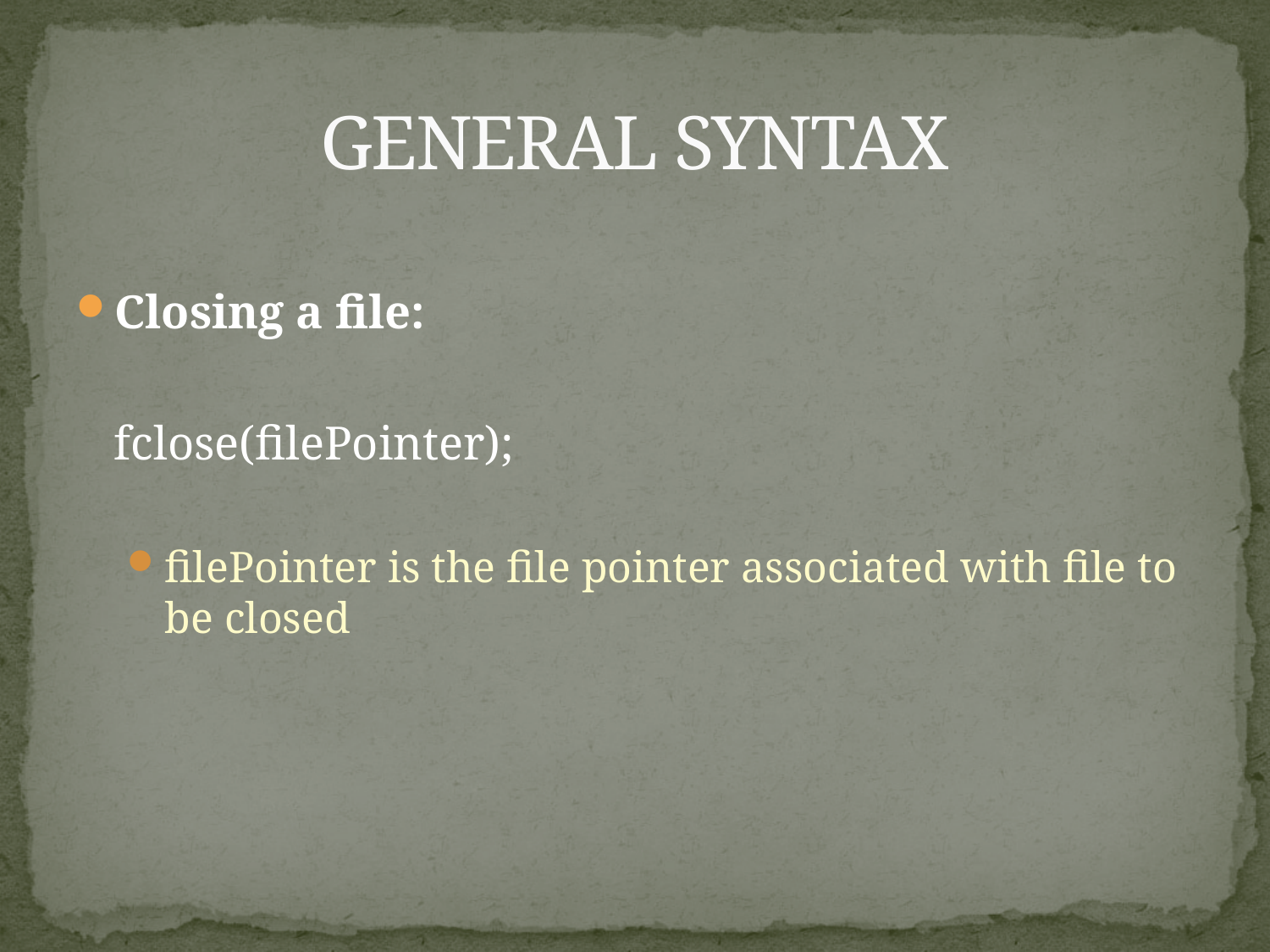

# GENERAL SYNTAX

Closing a file:

	fclose(filePointer);

filePointer is the file pointer associated with file to be closed